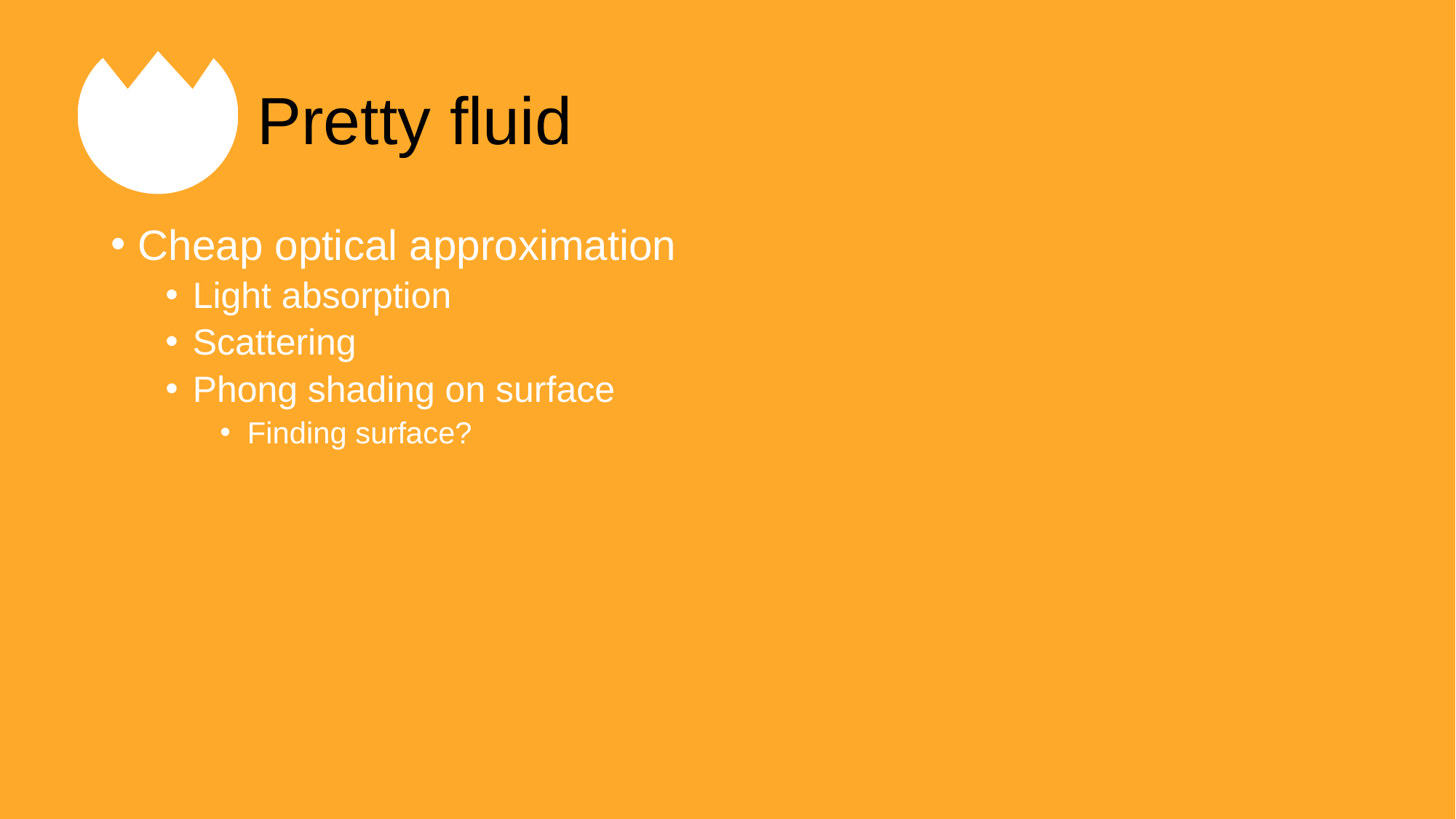

# Pretty fluid
Cheap optical approximation
Light absorption
Scattering
Phong shading on surface
Finding surface?